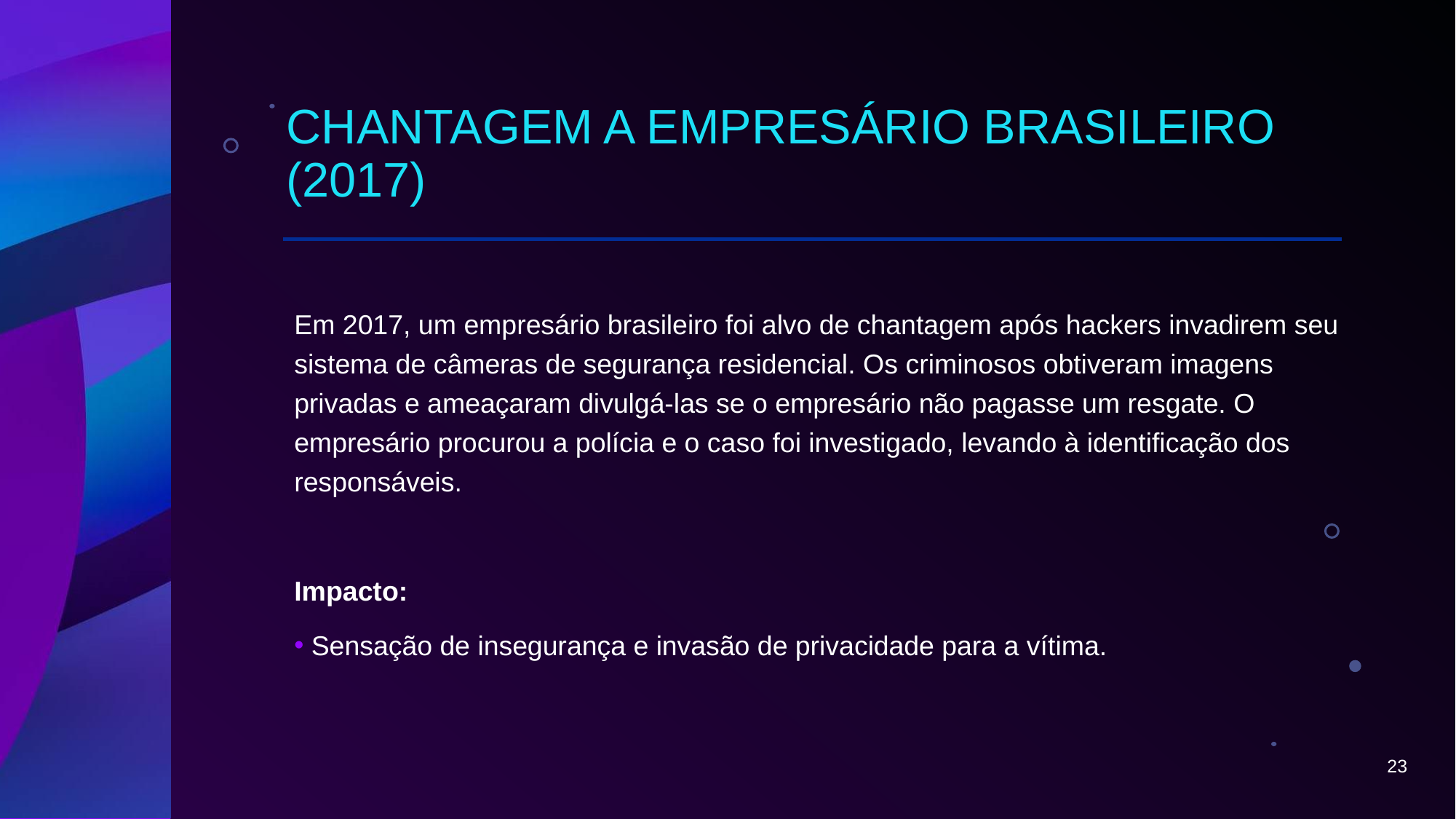

# Chantagem a Empresário Brasileiro (2017)
Em 2017, um empresário brasileiro foi alvo de chantagem após hackers invadirem seu sistema de câmeras de segurança residencial. Os criminosos obtiveram imagens privadas e ameaçaram divulgá-las se o empresário não pagasse um resgate. O empresário procurou a polícia e o caso foi investigado, levando à identificação dos responsáveis.

Impacto:
 Sensação de insegurança e invasão de privacidade para a vítima.
23